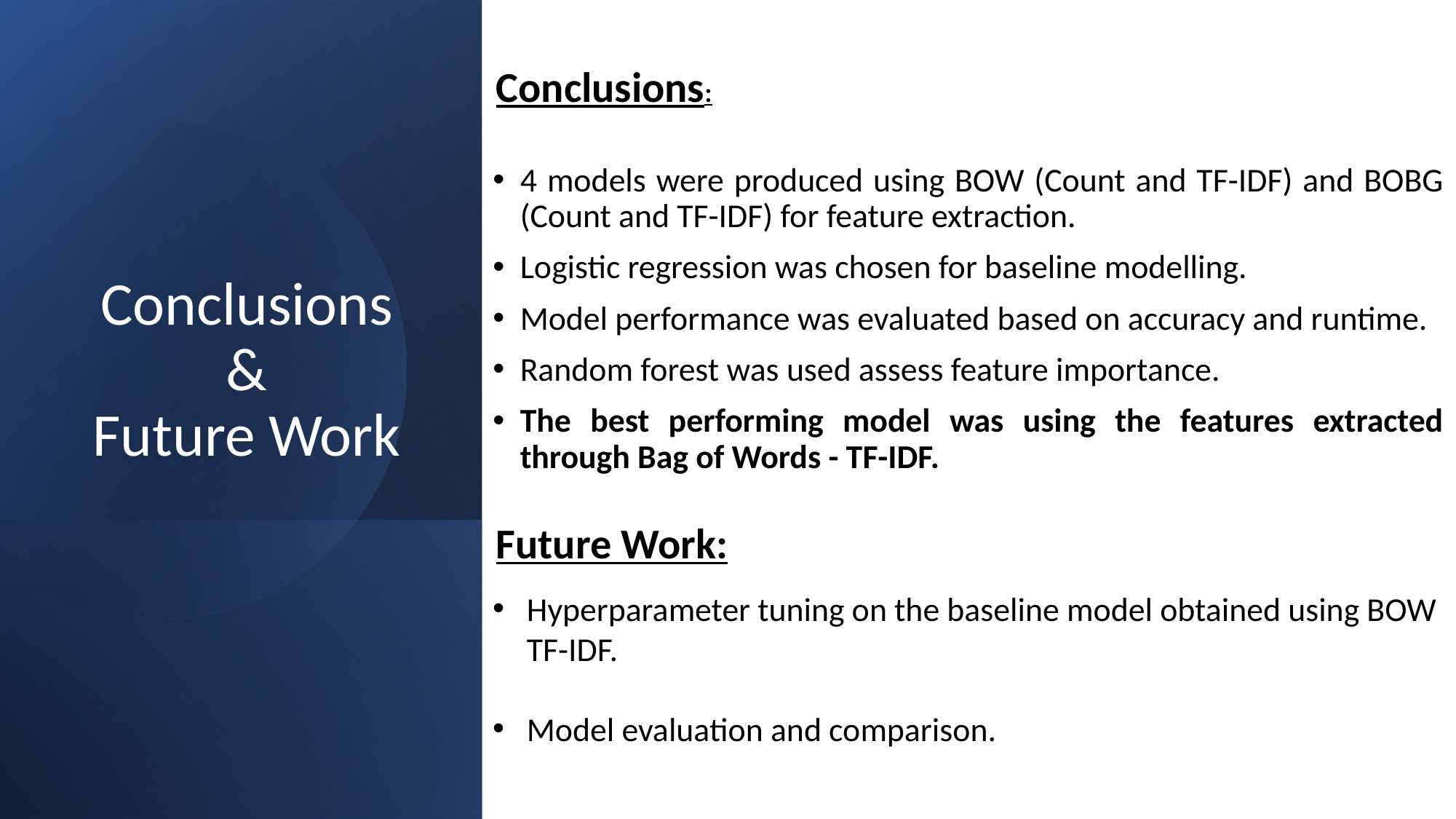

Conclusions:
# Conclusions & Future Work

4 models were produced using BOW (Count and TF-IDF) and BOBG (Count and TF-IDF) for feature extraction.
Logistic regression was chosen for baseline modelling.
Model performance was evaluated based on accuracy and runtime.
Random forest was used assess feature importance.
The best performing model was using the features extracted through Bag of Words - TF-IDF.

Future Work:
Hyperparameter tuning on the baseline model obtained using BOW TF-IDF.

Model evaluation and comparison.